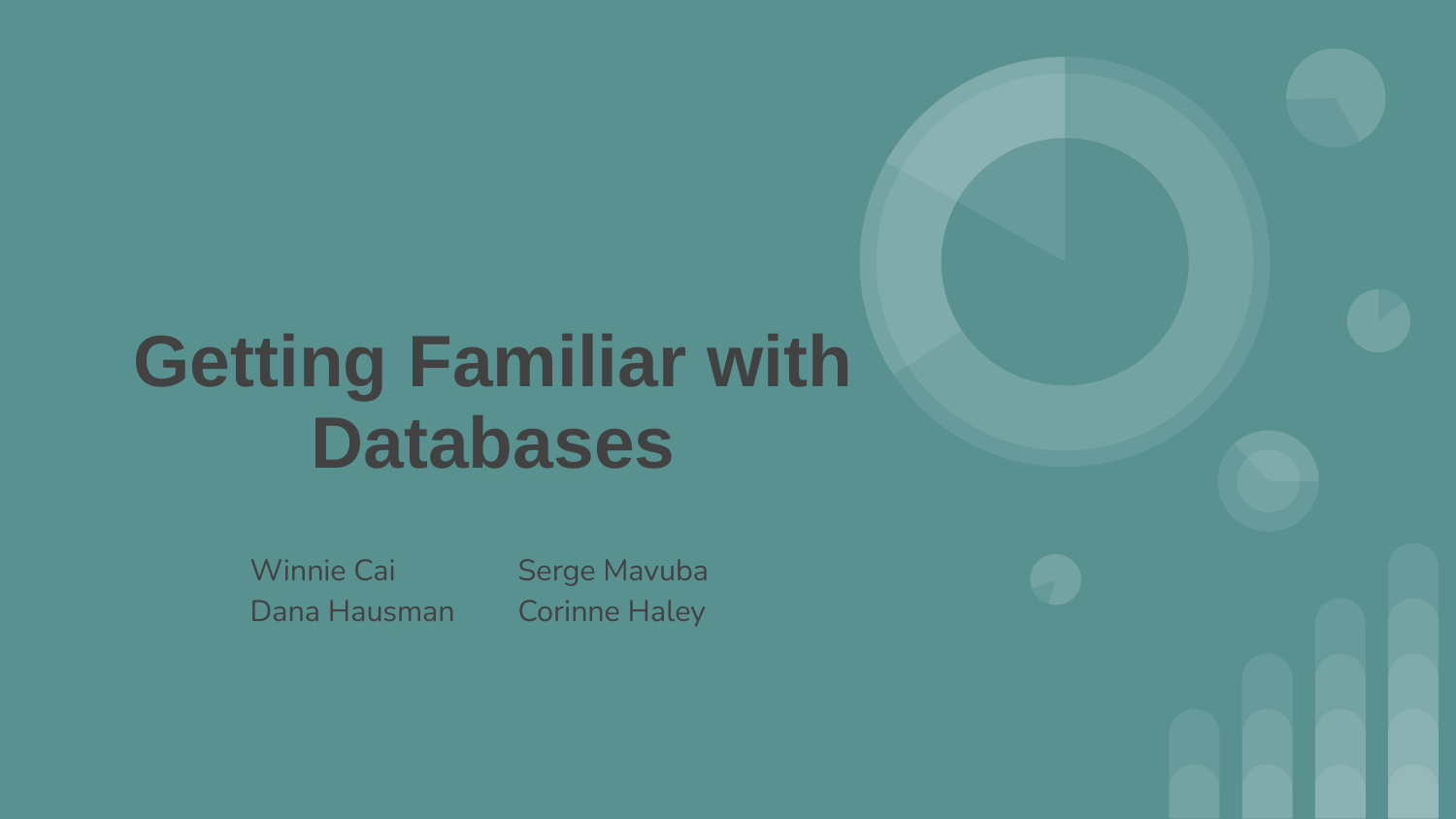

# Getting Familiar with Databases
Winnie Cai		Serge Mavuba
Dana Hausman	Corinne Haley